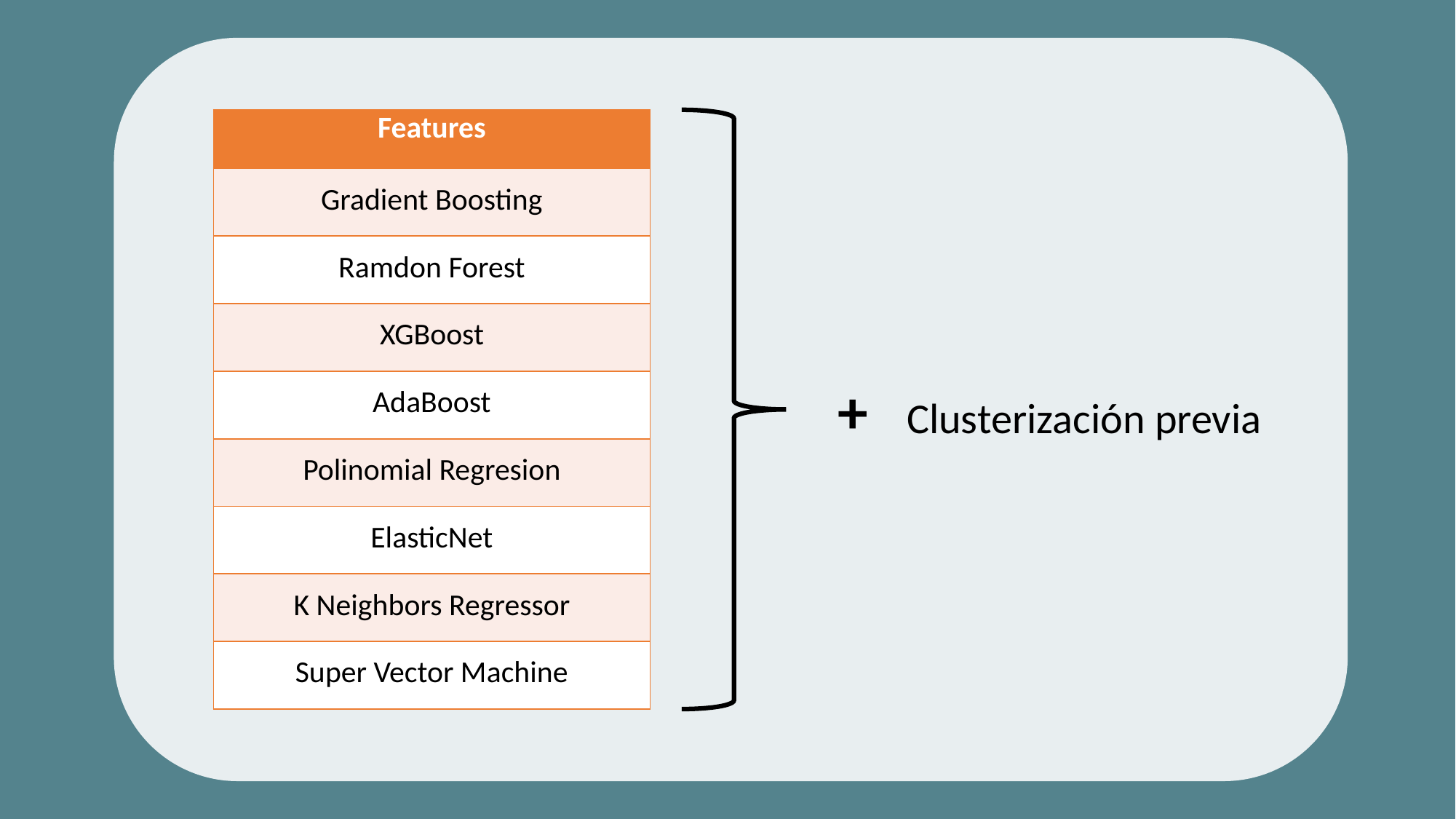

| Features |
| --- |
| Gradient Boosting |
| Ramdon Forest |
| XGBoost |
| AdaBoost |
| Polinomial Regresion |
| ElasticNet |
| K Neighbors Regressor |
| Super Vector Machine |

 +    Clusterización previa